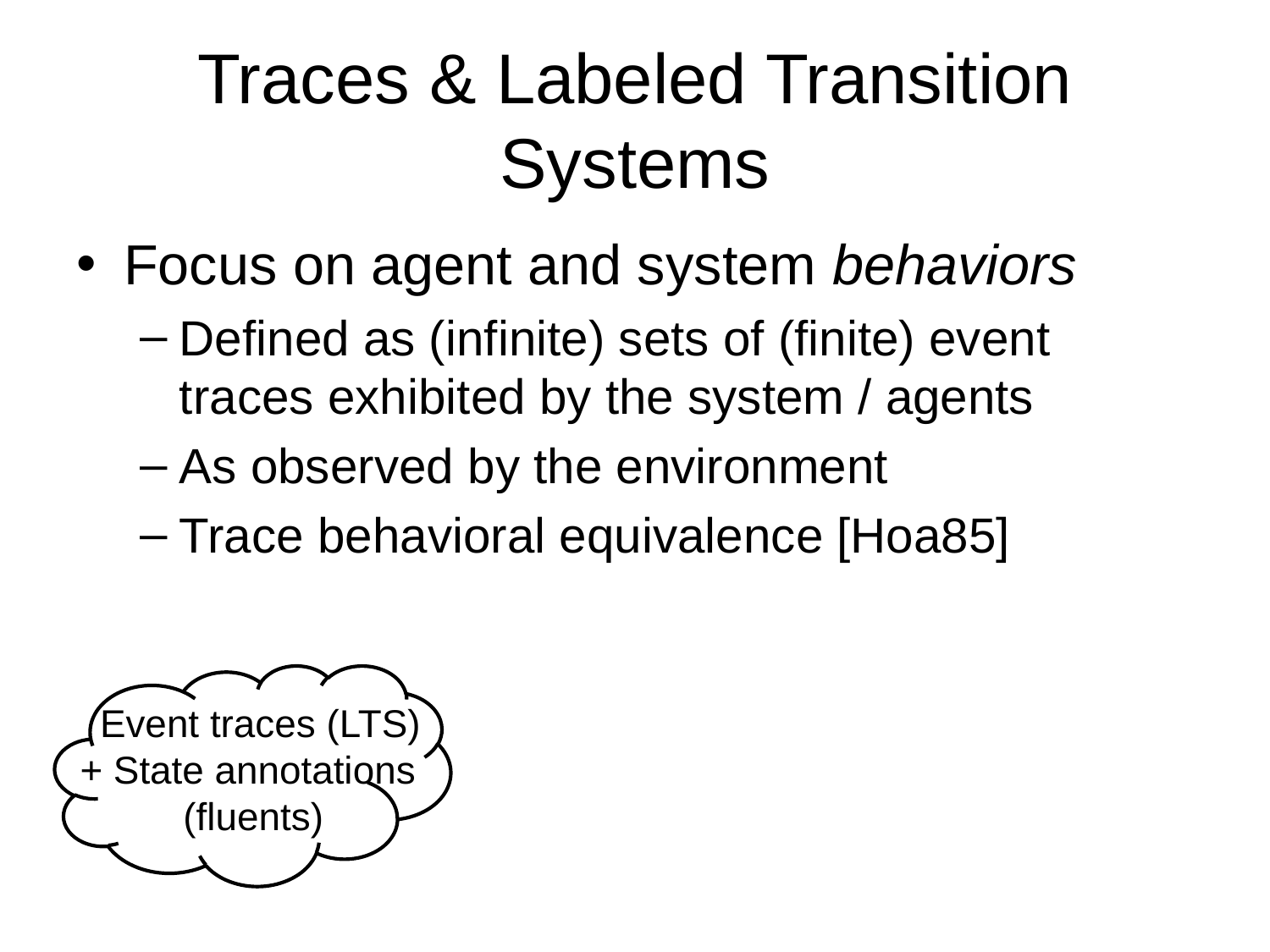

# Traces & Labeled Transition Systems
Focus on agent and system behaviors
Defined as (infinite) sets of (finite) event traces exhibited by the system / agents
As observed by the environment
Trace behavioral equivalence [Hoa85]

 	Event traces (LTS)
+ State annotations
(fluents)